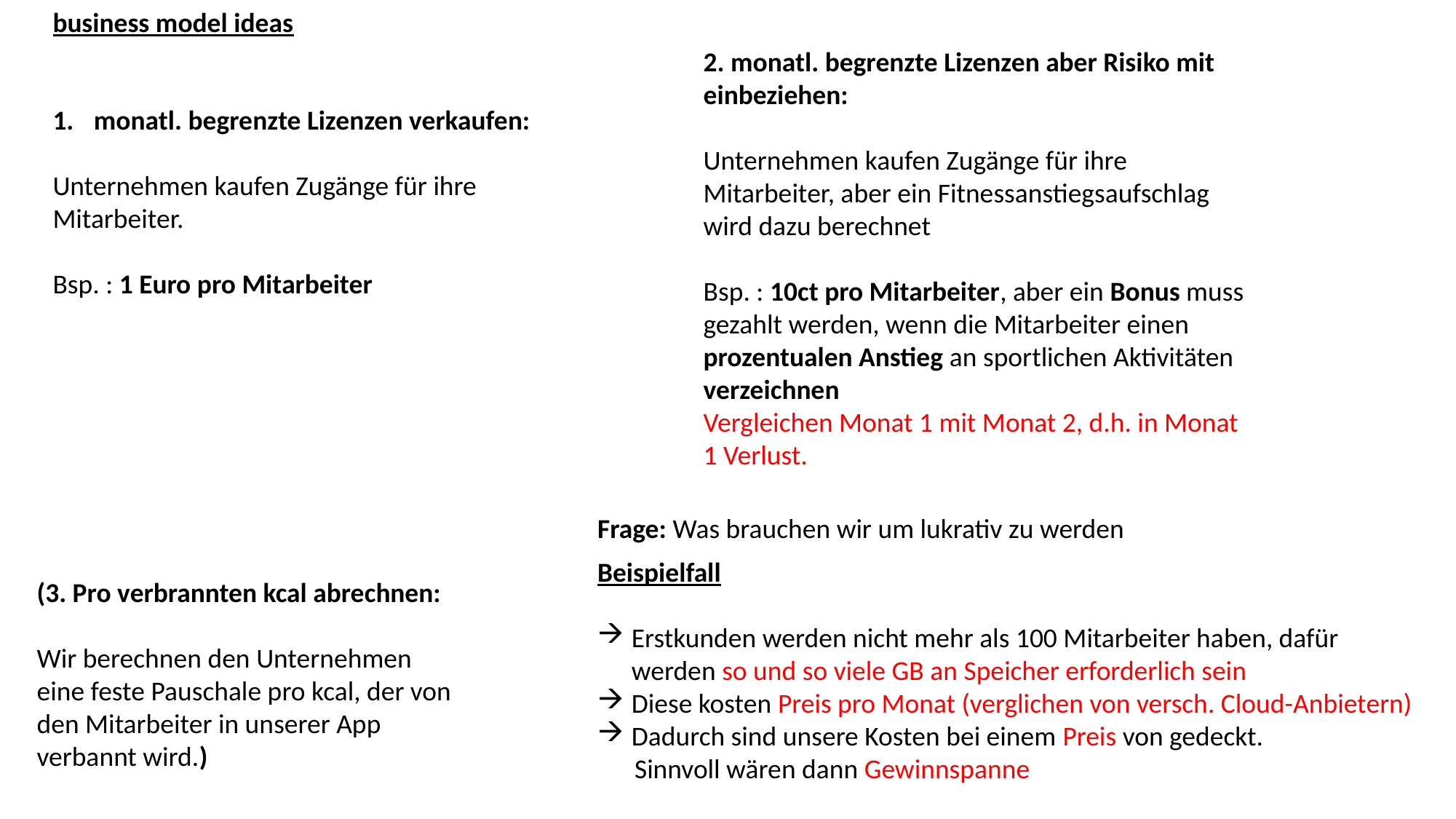

business model ideas
2. monatl. begrenzte Lizenzen aber Risiko mit einbeziehen:

Unternehmen kaufen Zugänge für ihre Mitarbeiter, aber ein Fitnessanstiegsaufschlag wird dazu berechnet

Bsp. : 10ct pro Mitarbeiter, aber ein Bonus muss gezahlt werden, wenn die Mitarbeiter einen prozentualen Anstieg an sportlichen Aktivitäten verzeichnen
Vergleichen Monat 1 mit Monat 2, d.h. in Monat 1 Verlust.
monatl. begrenzte Lizenzen verkaufen:

Unternehmen kaufen Zugänge für ihre Mitarbeiter.

Bsp. : 1 Euro pro Mitarbeiter
Frage: Was brauchen wir um lukrativ zu werden
Beispielfall

Erstkunden werden nicht mehr als 100 Mitarbeiter haben, dafür werden so und so viele GB an Speicher erforderlich sein
Diese kosten Preis pro Monat (verglichen von versch. Cloud-Anbietern)
Dadurch sind unsere Kosten bei einem Preis von gedeckt.
      Sinnvoll wären dann Gewinnspanne
(3. Pro verbrannten kcal abrechnen:

Wir berechnen den Unternehmen eine feste Pauschale pro kcal, der von den Mitarbeiter in unserer App verbannt wird.)